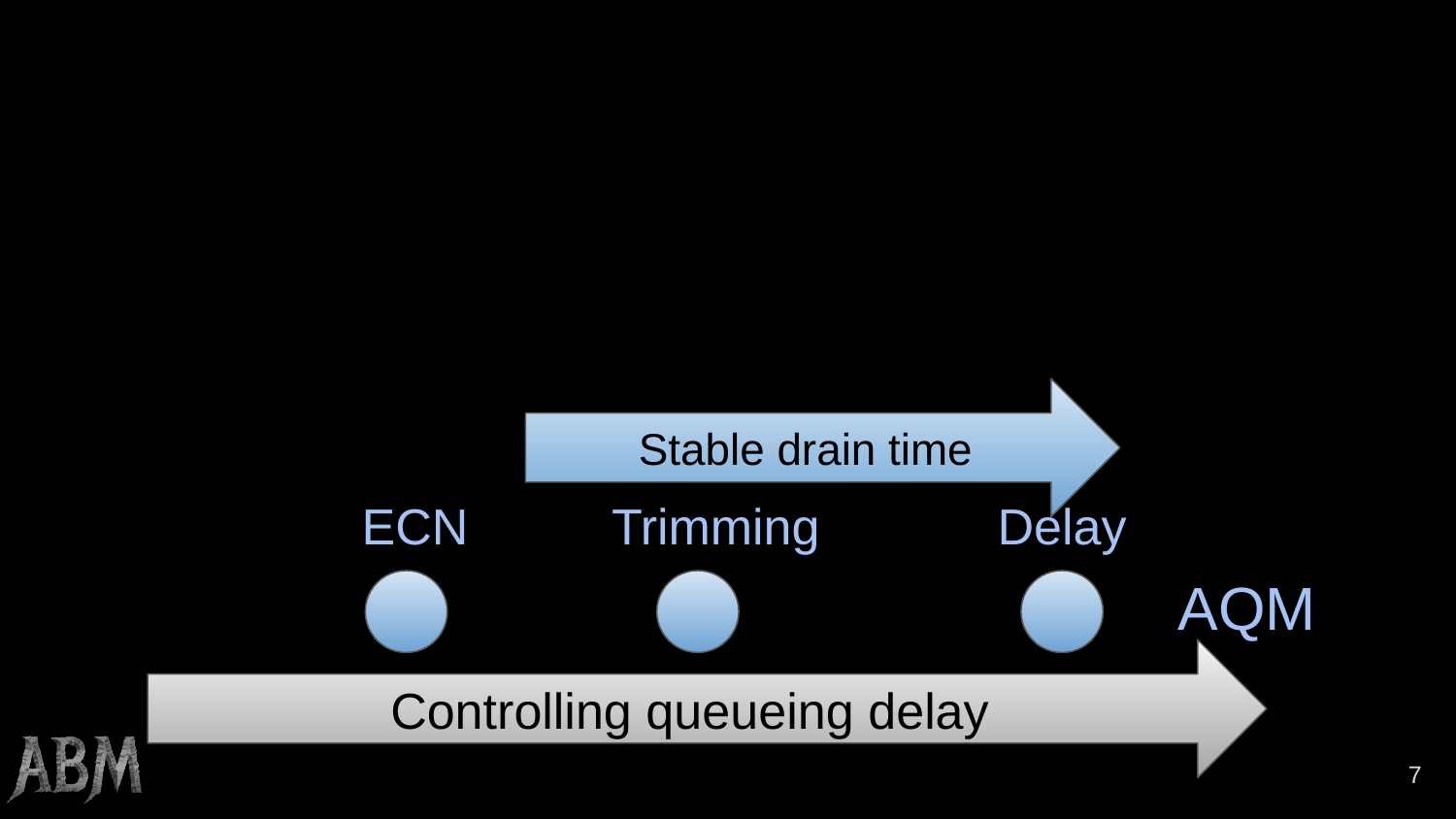

Stable drain time
ECN
Trimming
Delay
AQM

Controlling queueing delay
7